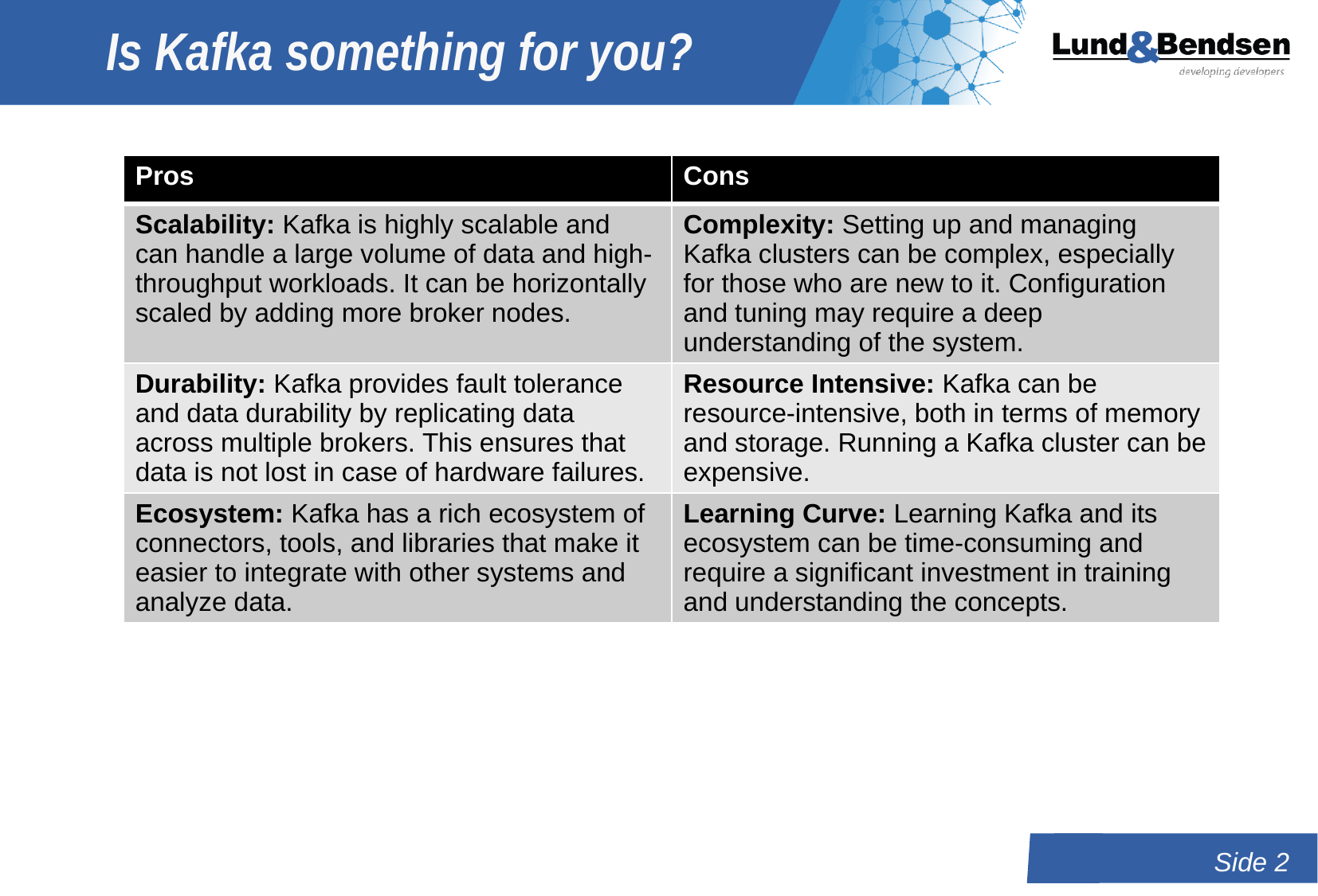

# Is Kafka something for you?
| Pros | Cons |
| --- | --- |
| Scalability: Kafka is highly scalable and can handle a large volume of data and high-throughput workloads. It can be horizontally scaled by adding more broker nodes. | Complexity: Setting up and managing Kafka clusters can be complex, especially for those who are new to it. Configuration and tuning may require a deep understanding of the system. |
| Durability: Kafka provides fault tolerance and data durability by replicating data across multiple brokers. This ensures that data is not lost in case of hardware failures. | Resource Intensive: Kafka can be resource-intensive, both in terms of memory and storage. Running a Kafka cluster can be expensive. |
| Ecosystem: Kafka has a rich ecosystem of connectors, tools, and libraries that make it easier to integrate with other systems and analyze data. | Learning Curve: Learning Kafka and its ecosystem can be time-consuming and require a significant investment in training and understanding the concepts. |